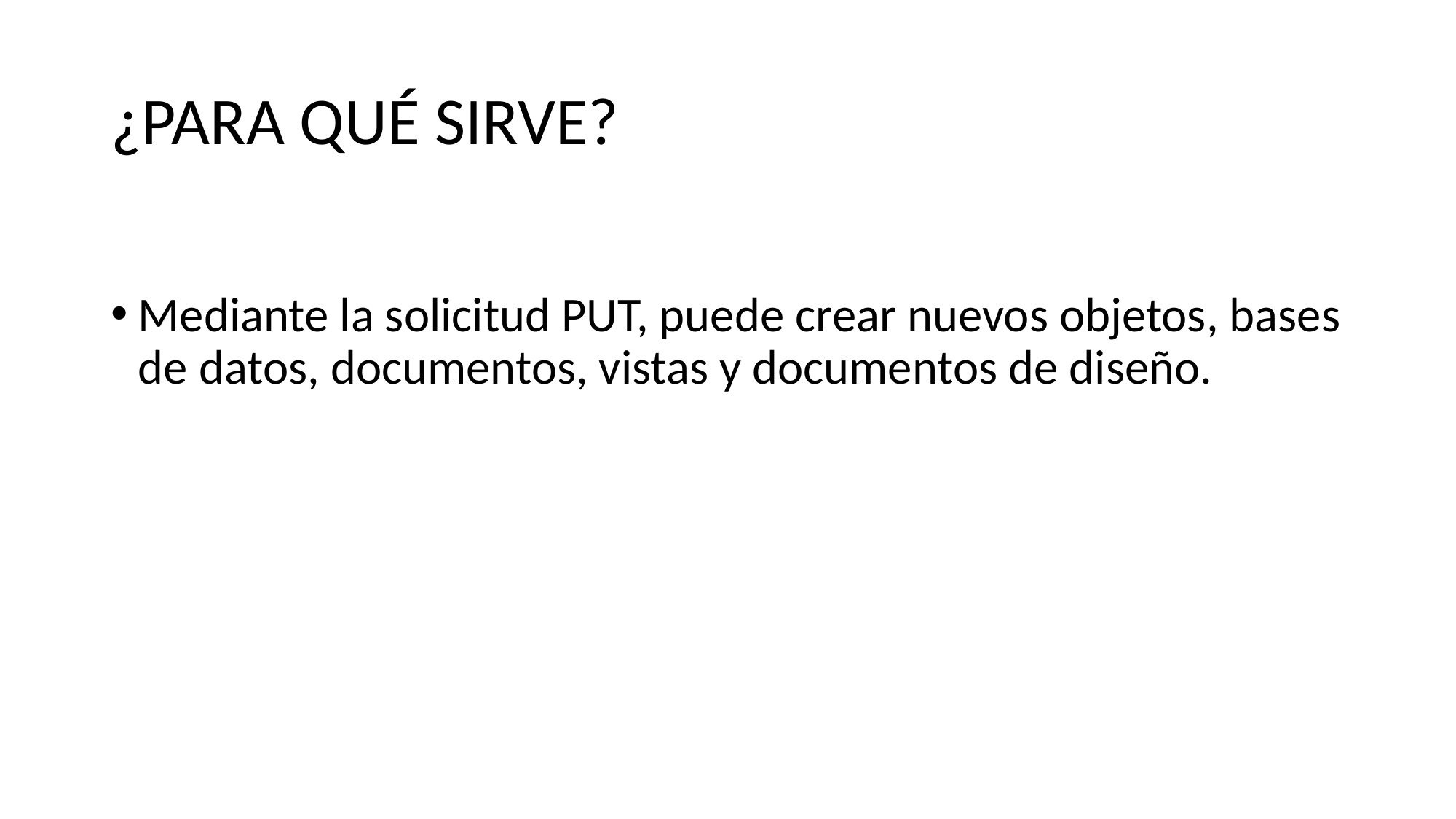

# ¿PARA QUÉ SIRVE?

Mediante la solicitud PUT, puede crear nuevos objetos, bases de datos, documentos, vistas y documentos de diseño.